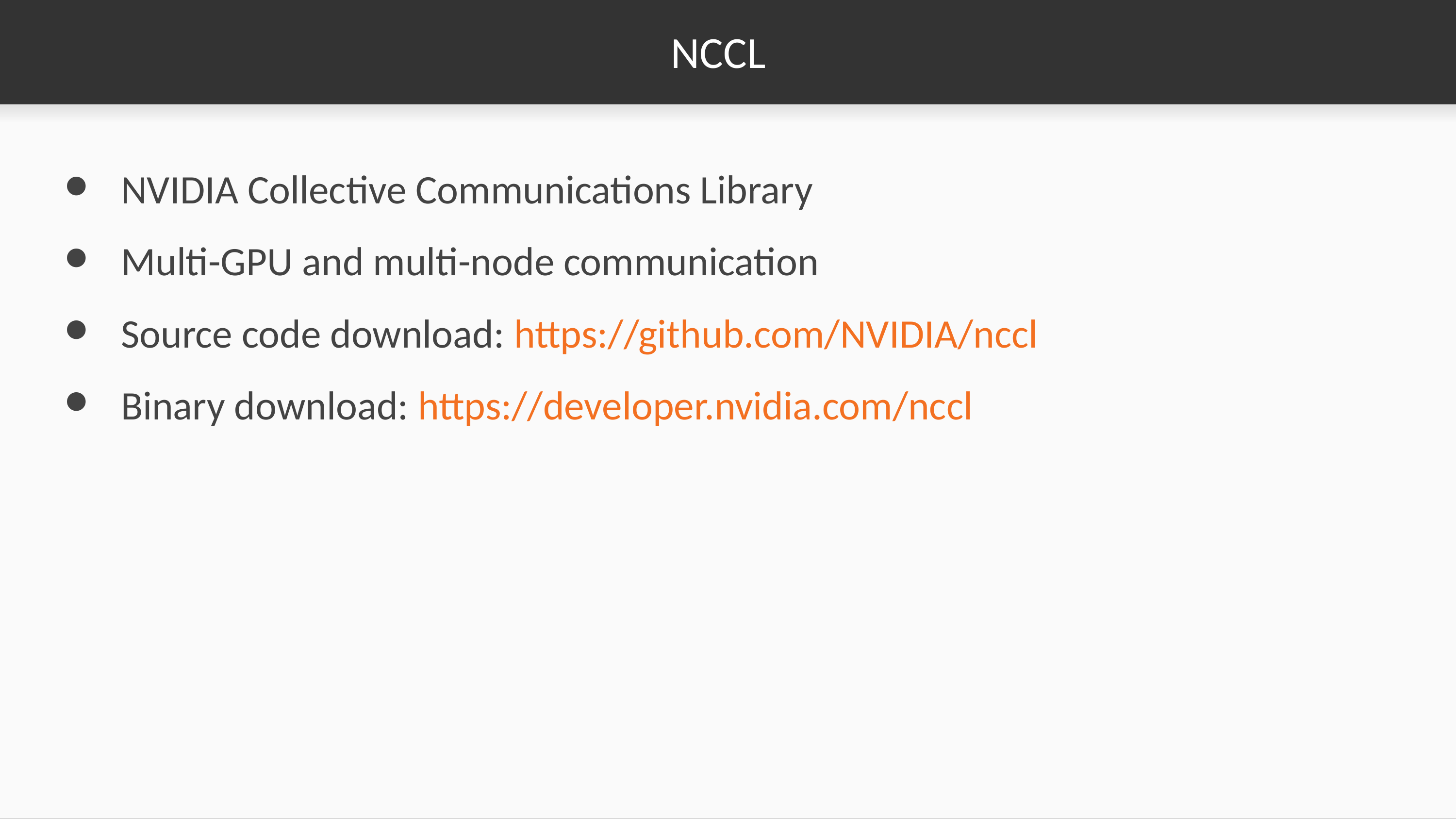

# NCCL
NVIDIA Collective Communications Library
Multi-GPU and multi-node communication
Source code download: https://github.com/NVIDIA/nccl
Binary download: https://developer.nvidia.com/nccl